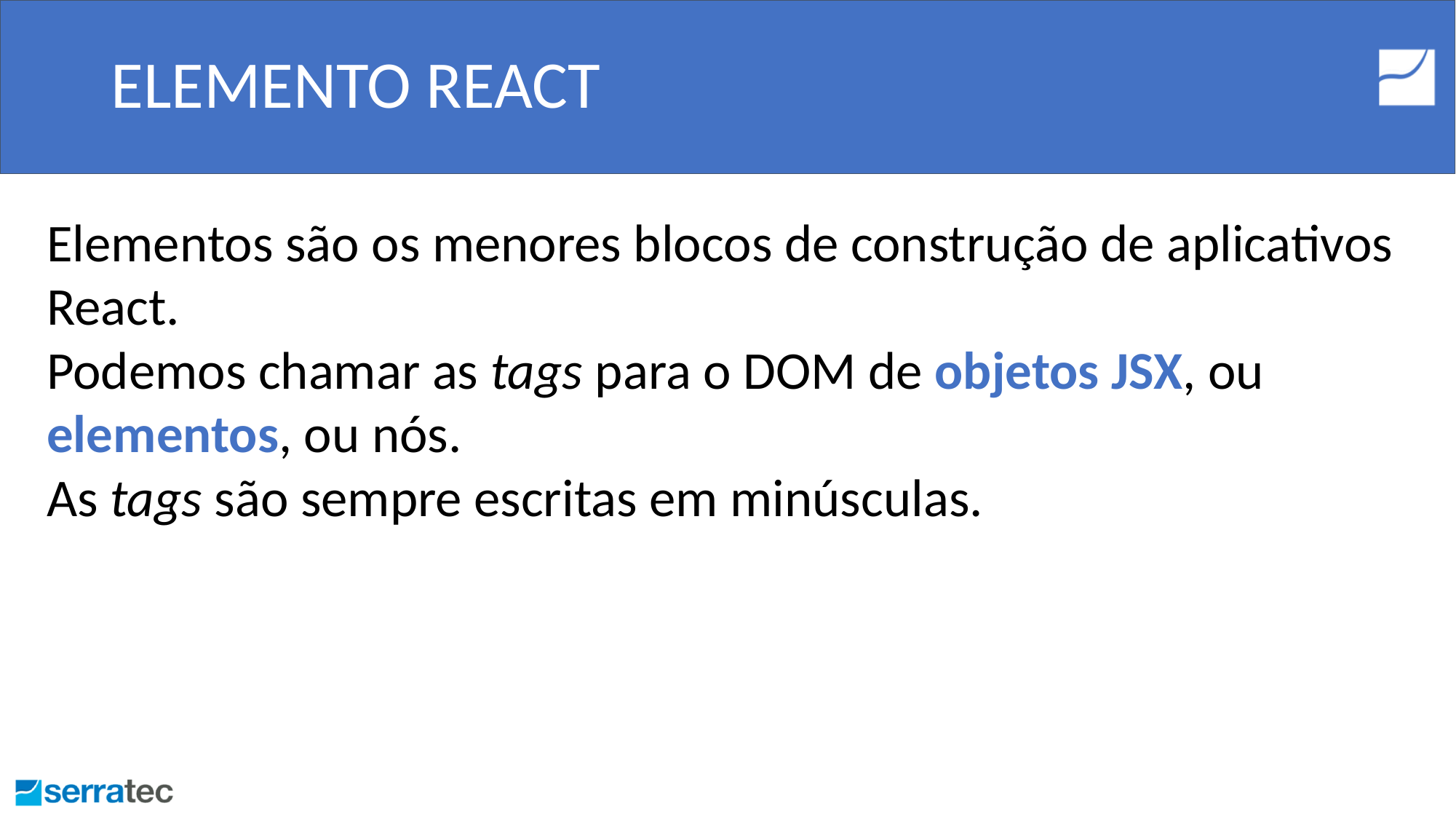

# ELEMENTO REACT
Elementos são os menores blocos de construção de aplicativos React.
Podemos chamar as tags para o DOM de objetos JSX, ou elementos, ou nós.
As tags são sempre escritas em minúsculas.